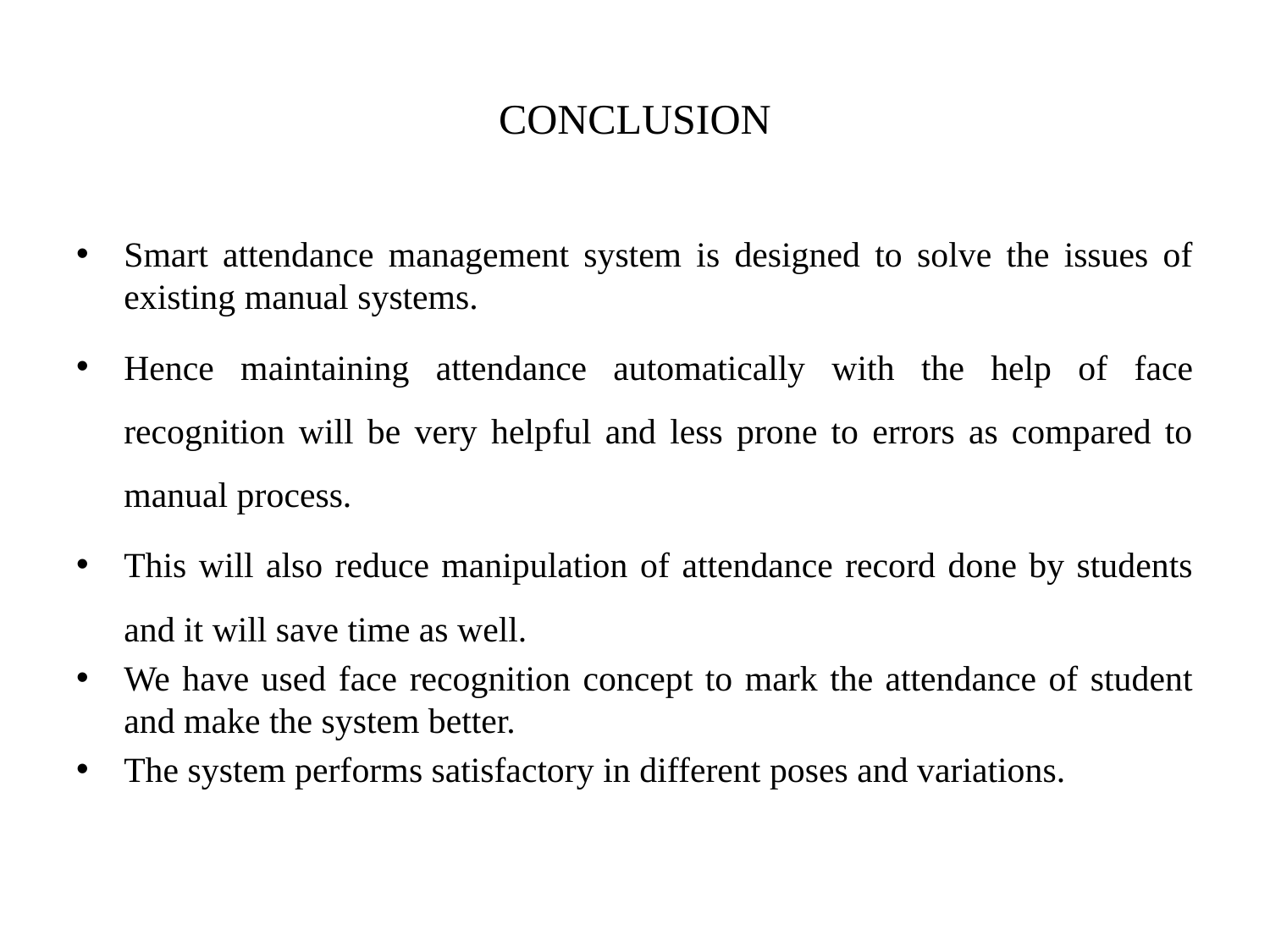

# CONCLUSION

Smart attendance management system is designed to solve the issues of existing manual systems.
Hence maintaining attendance automatically with the help of face recognition will be very helpful and less prone to errors as compared to manual process.
This will also reduce manipulation of attendance record done by students and it will save time as well.
We have used face recognition concept to mark the attendance of student and make the system better.
The system performs satisfactory in different poses and variations.